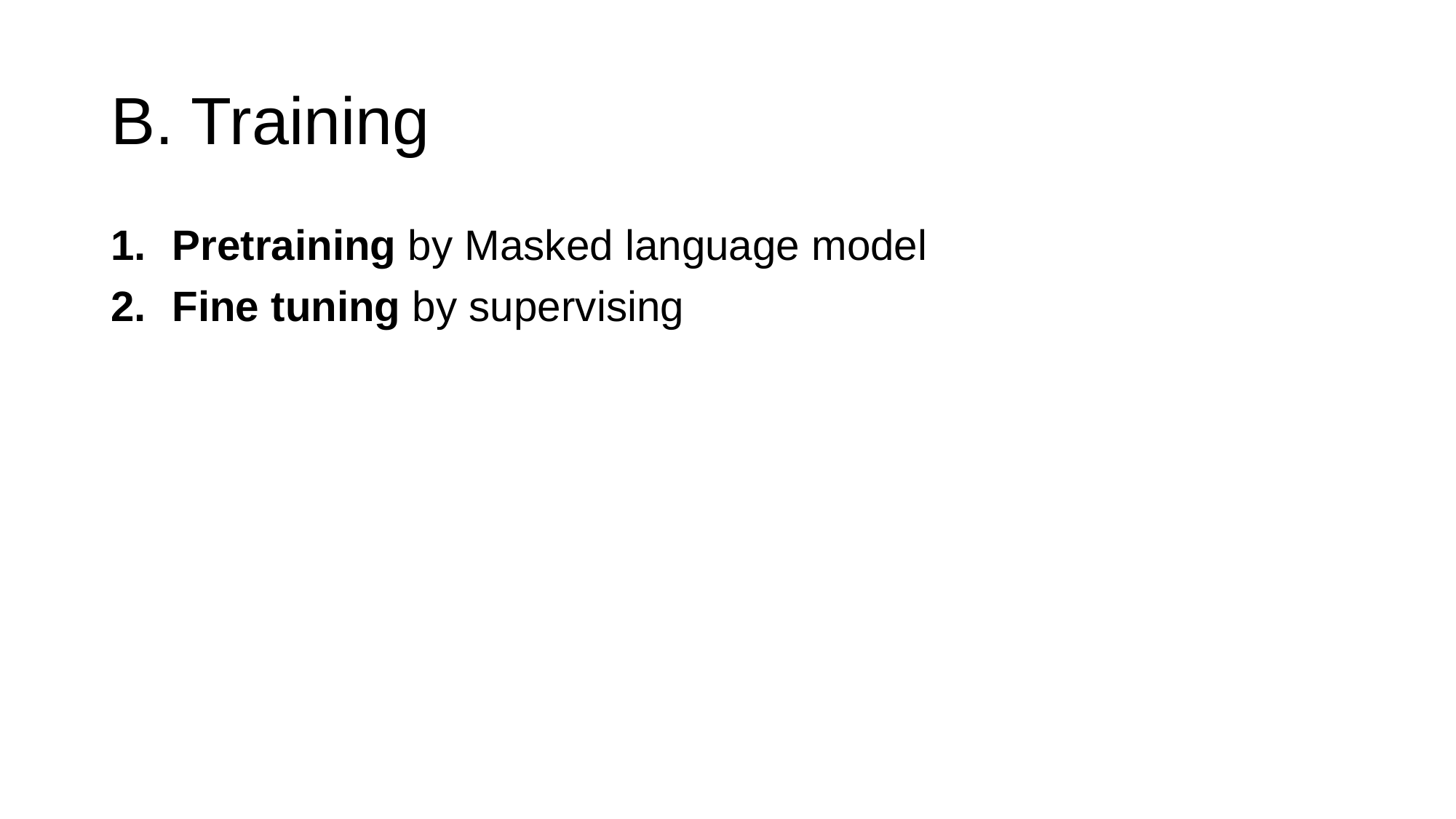

# B. Training
Pretraining by Masked language model
Fine tuning by supervising